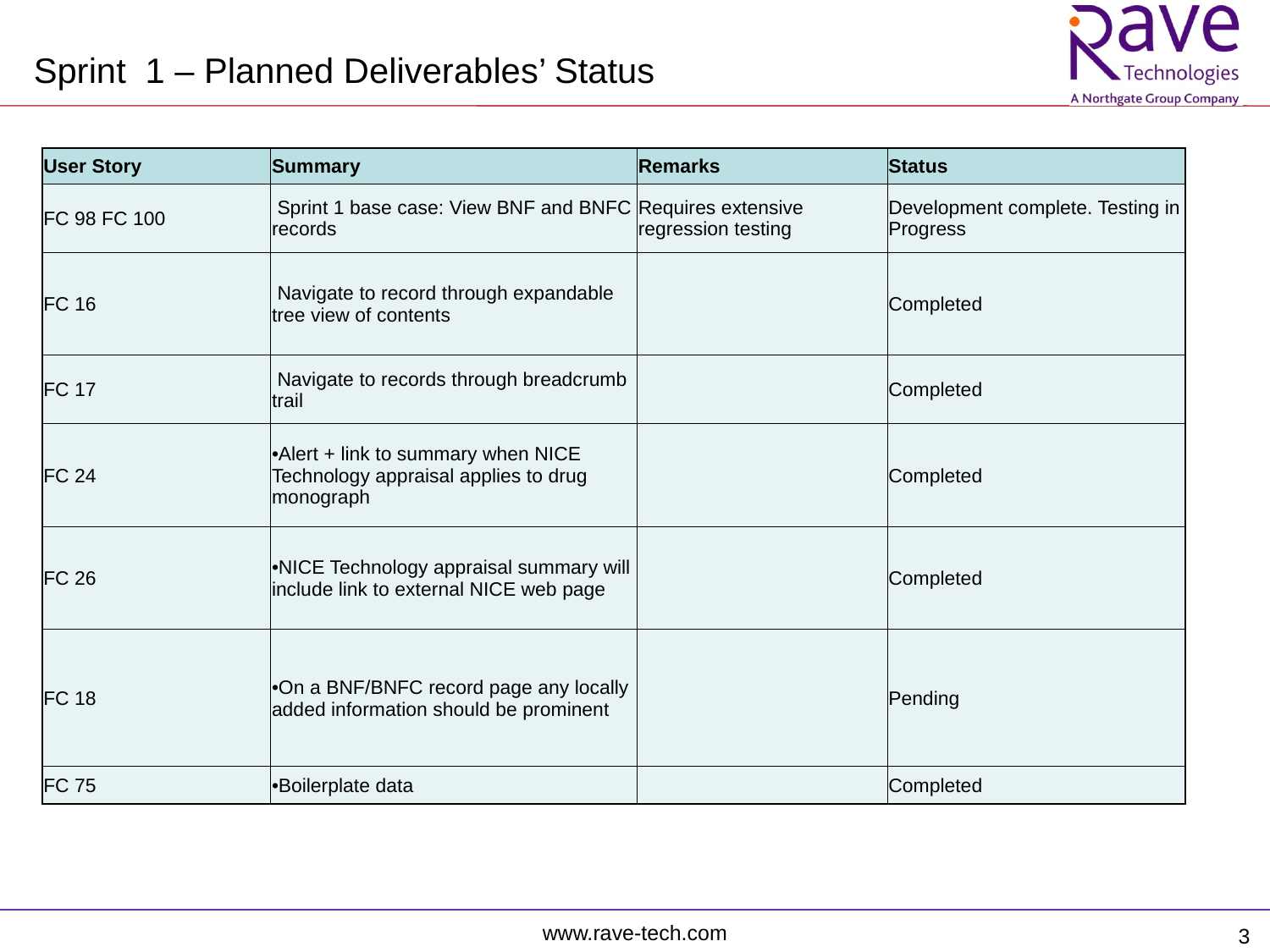

Sprint  1 – Planned Deliverables’ Status

| User Story | Summary | Remarks | Status |
| --- | --- | --- | --- |
| FC 98 FC 100 | Sprint 1 base case: View BNF and BNFC records | Requires extensive regression testing | Development complete. Testing in Progress |
| FC 16 | Navigate to record through expandable tree view of contents |  | Completed |
| FC 17 | Navigate to records through breadcrumb trail |  | Completed |
| FC 24 | Alert + link to summary when NICE Technology appraisal applies to drug monograph |  | Completed |
| FC 26 | NICE Technology appraisal summary will include link to external NICE web page |  | Completed |
| FC 18 | On a BNF/BNFC record page any locally added information should be prominent |  | Pending |
| FC 75 | Boilerplate data |  | Completed |
3
www.rave-tech.com